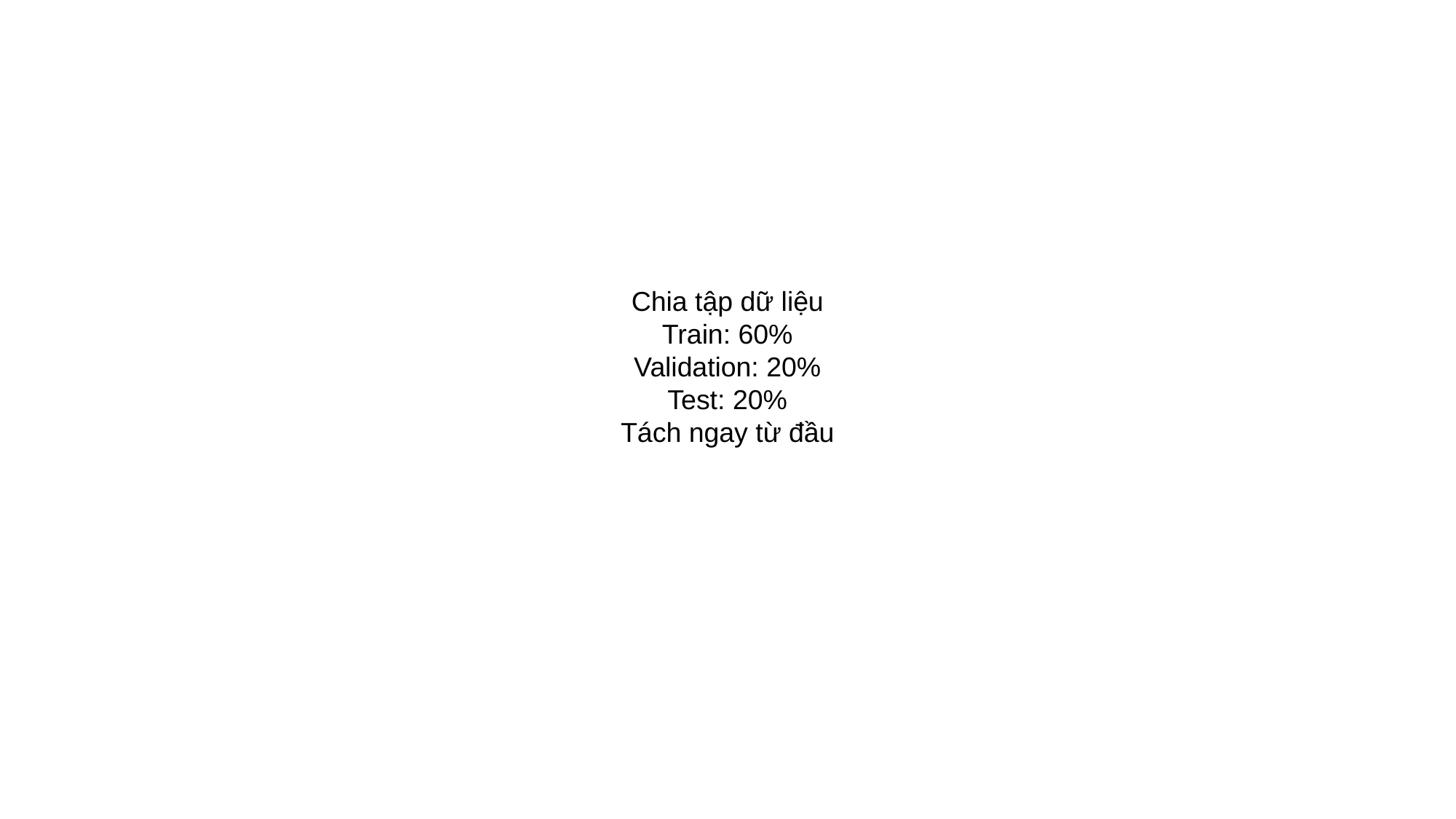

Chia tập dữ liệu
Train: 60%
Validation: 20%
Test: 20%
Tách ngay từ đầu